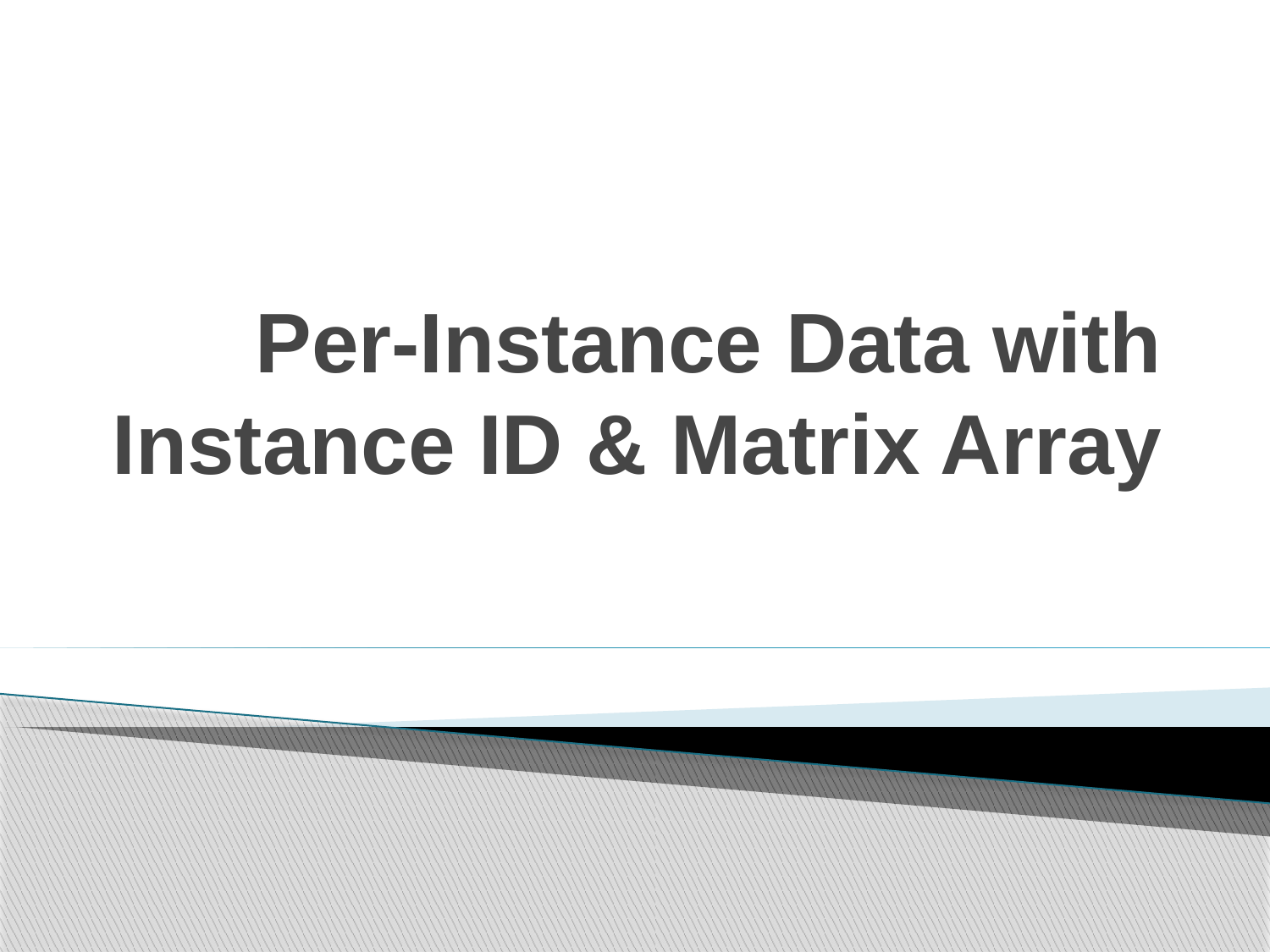

# Per-Instance Data with Instance ID & Matrix Array